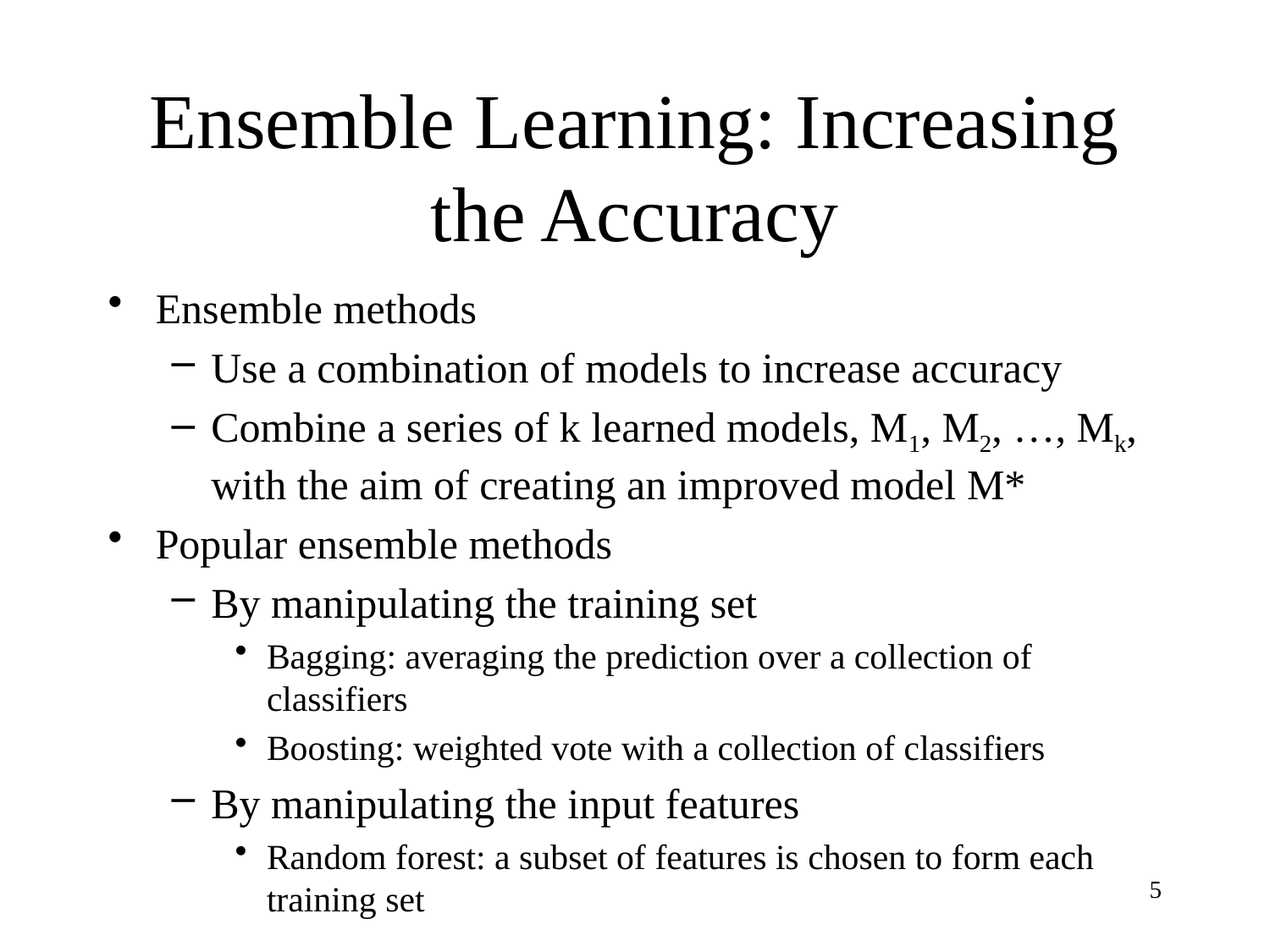

# Ensemble Learning: Increasing the Accuracy
Ensemble methods
Use a combination of models to increase accuracy
Combine a series of k learned models, M1, M2, …, Mk, with the aim of creating an improved model M*
Popular ensemble methods
By manipulating the training set
Bagging: averaging the prediction over a collection of classifiers
Boosting: weighted vote with a collection of classifiers
By manipulating the input features
Random forest: a subset of features is chosen to form each training set

5